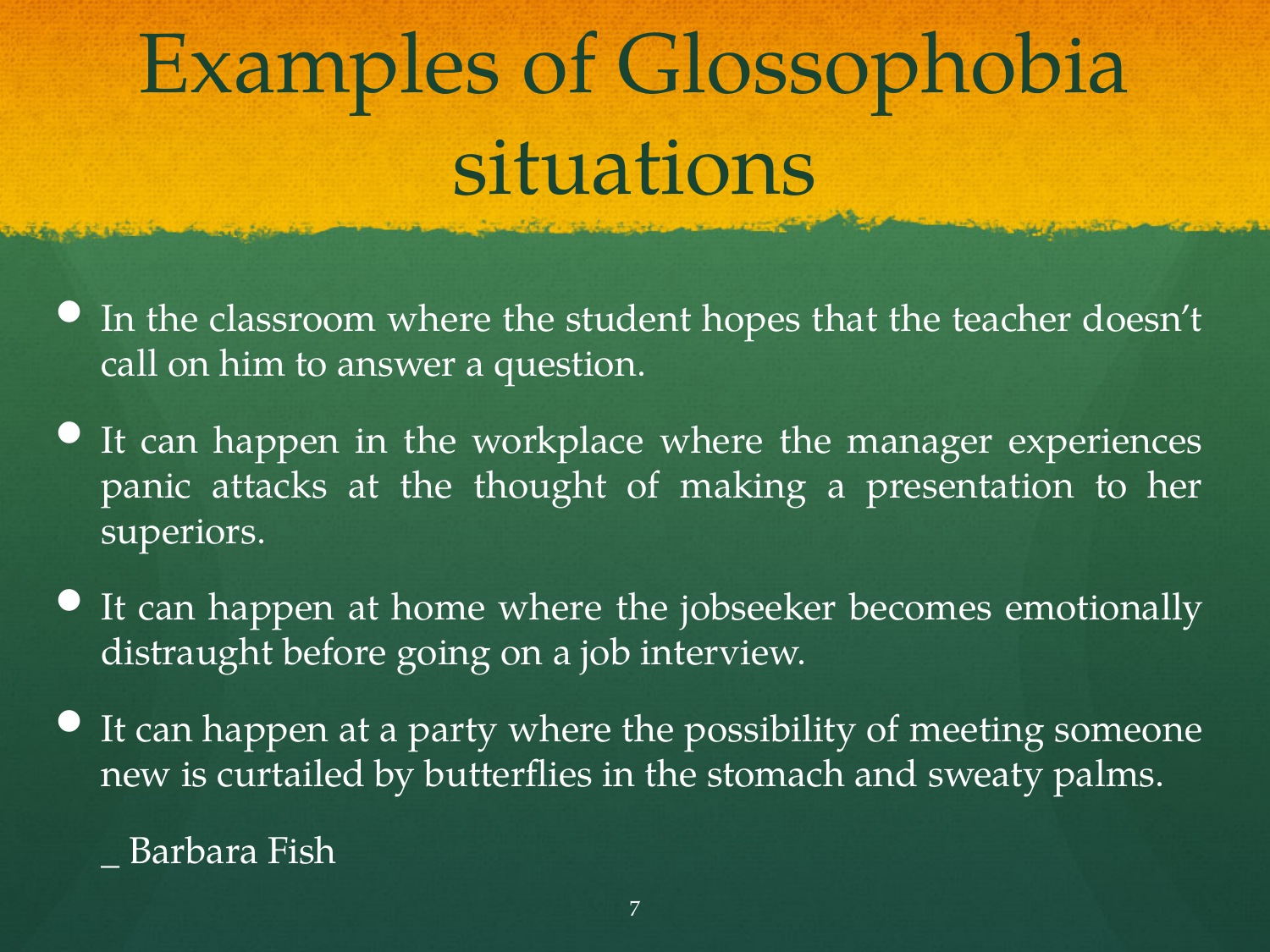

# Examples of Glossophobia situations
In the classroom where the student hopes that the teacher doesn’t call on him to answer a question.
It can happen in the workplace where the manager experiences panic attacks at the thought of making a presentation to her superiors.
It can happen at home where the jobseeker becomes emotionally distraught before going on a job interview.
It can happen at a party where the possibility of meeting someone new is curtailed by butterflies in the stomach and sweaty palms.
						_ Barbara Fish
7